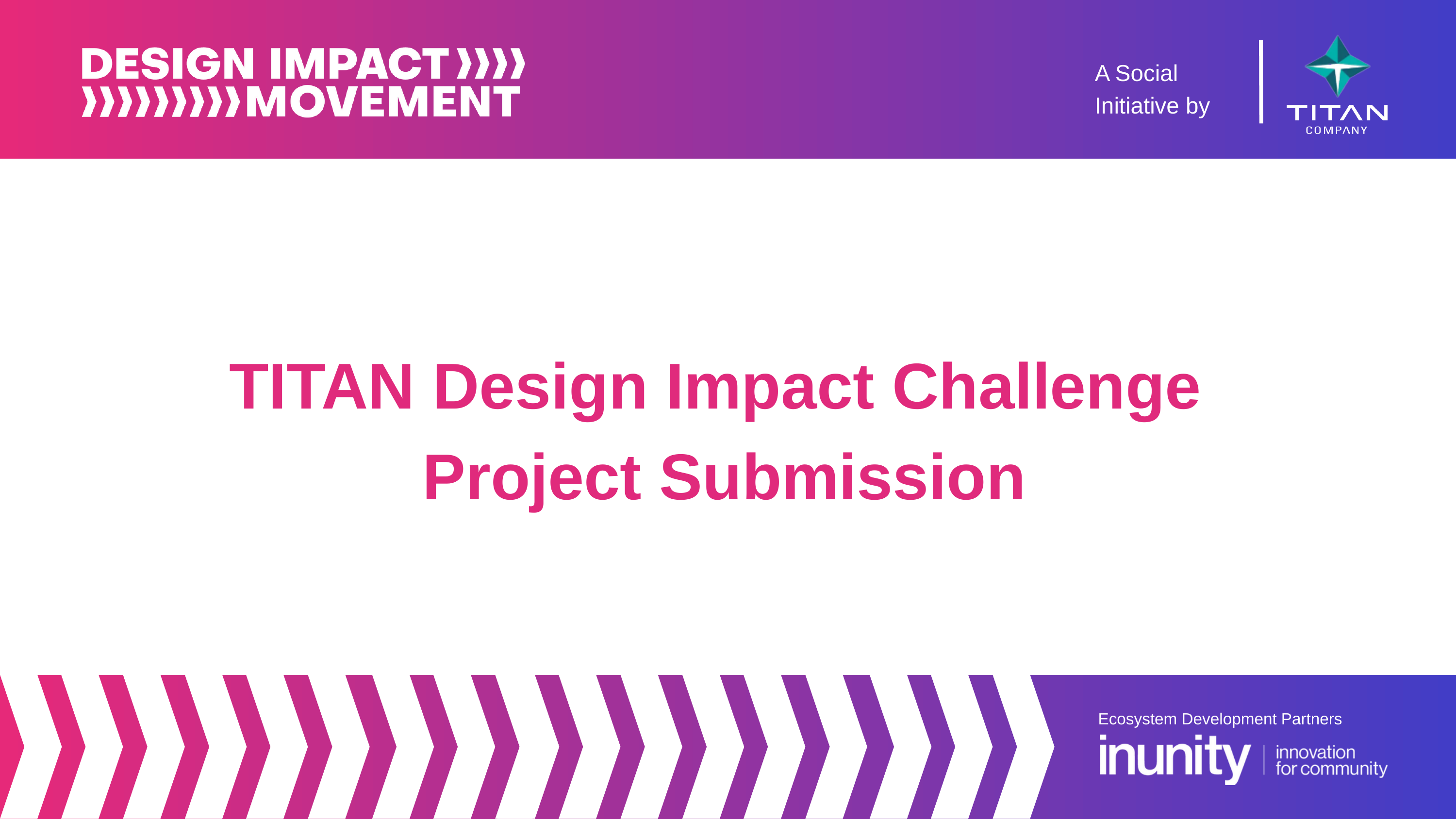

A Social Initiative by
TITAN Design Impact Challenge  Project Submission

Ecosystem Development Partners